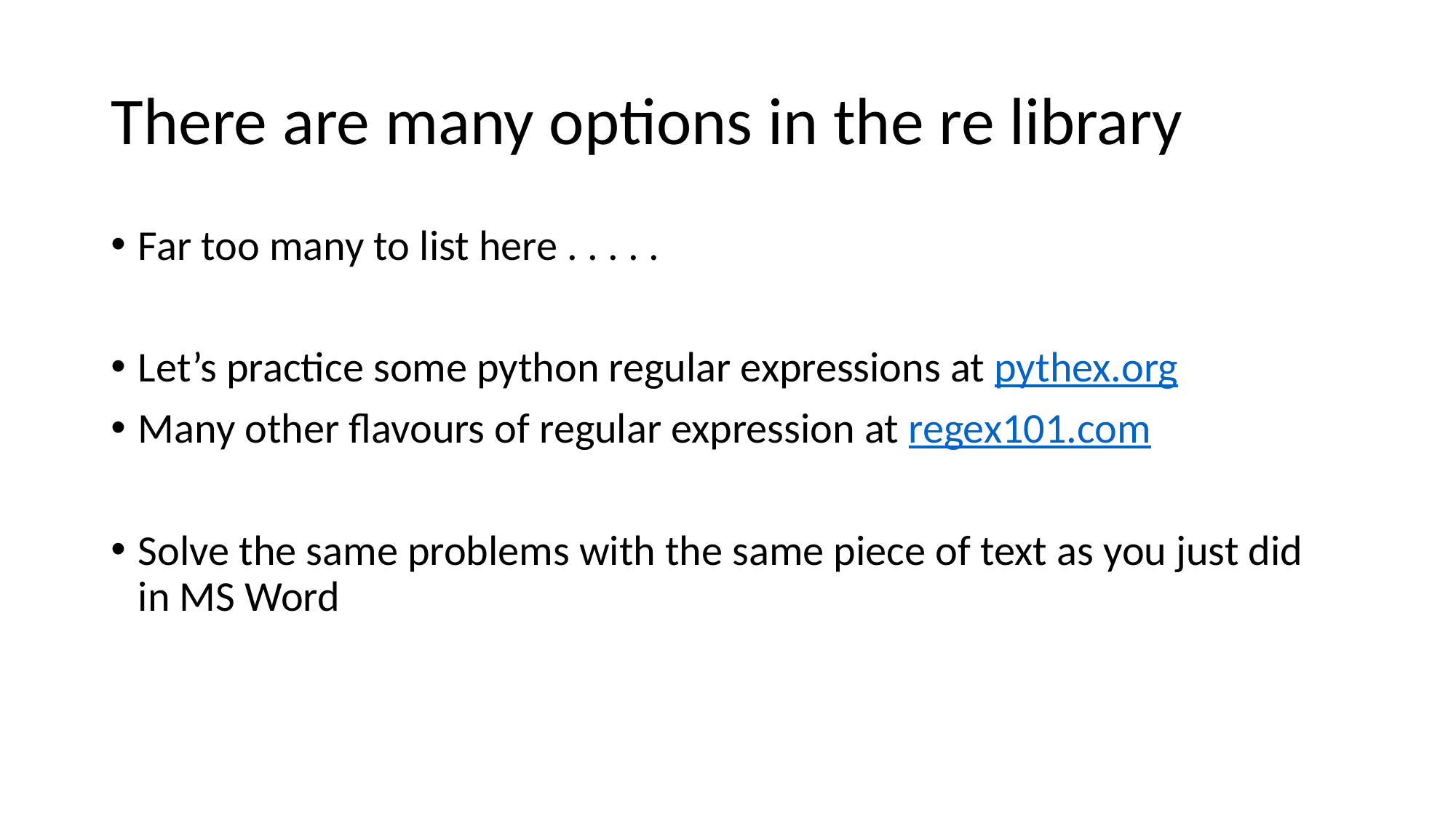

# There are many options in the re library
Far too many to list here . . . . .

Let’s practice some python regular expressions at pythex.org
Many other flavours of regular expression at regex101.com

Solve the same problems with the same piece of text as you just did in MS Word